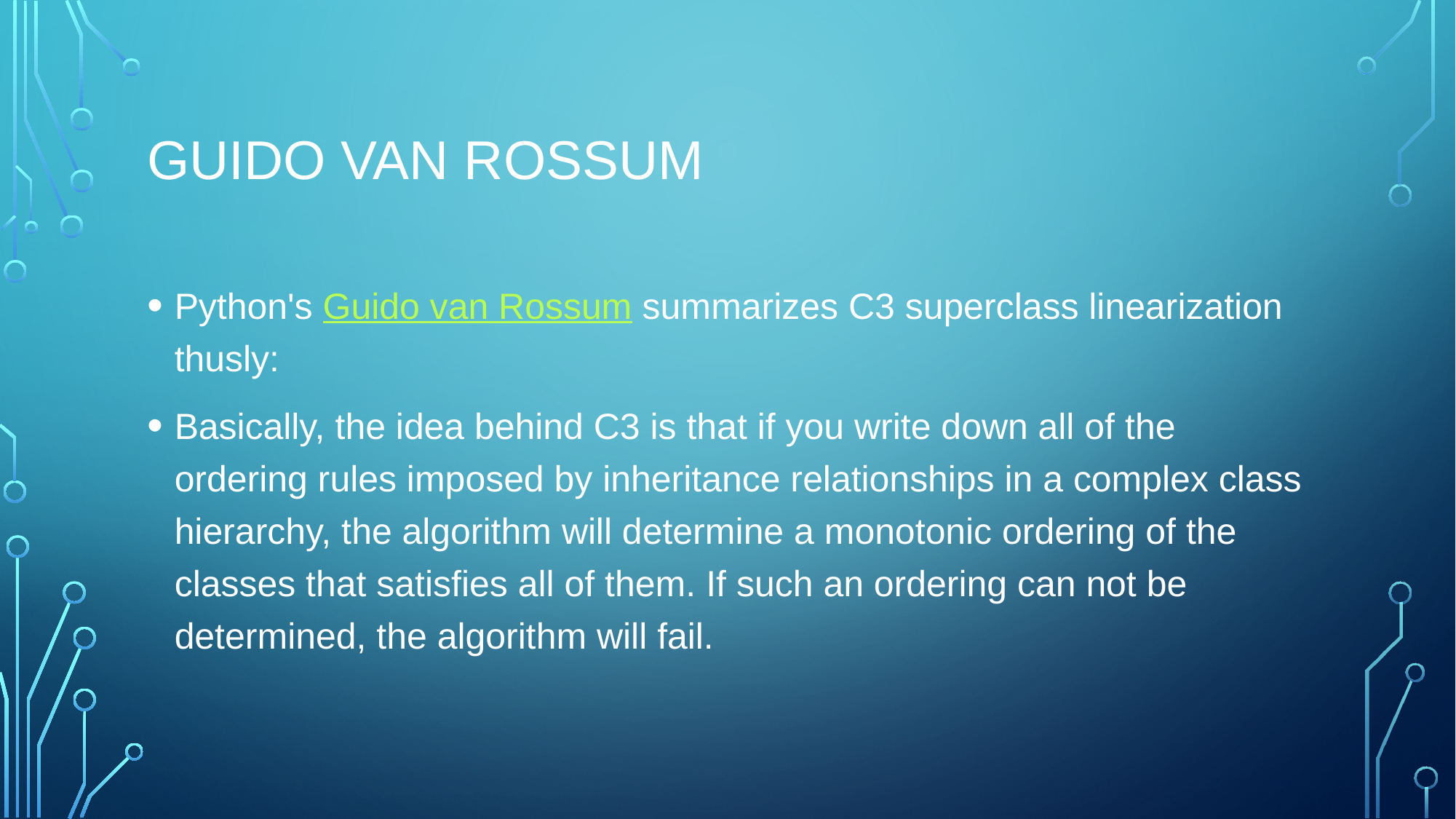

# Guido van rossum
Python's Guido van Rossum summarizes C3 superclass linearization thusly:
Basically, the idea behind C3 is that if you write down all of the ordering rules imposed by inheritance relationships in a complex class hierarchy, the algorithm will determine a monotonic ordering of the classes that satisfies all of them. If such an ordering can not be determined, the algorithm will fail.